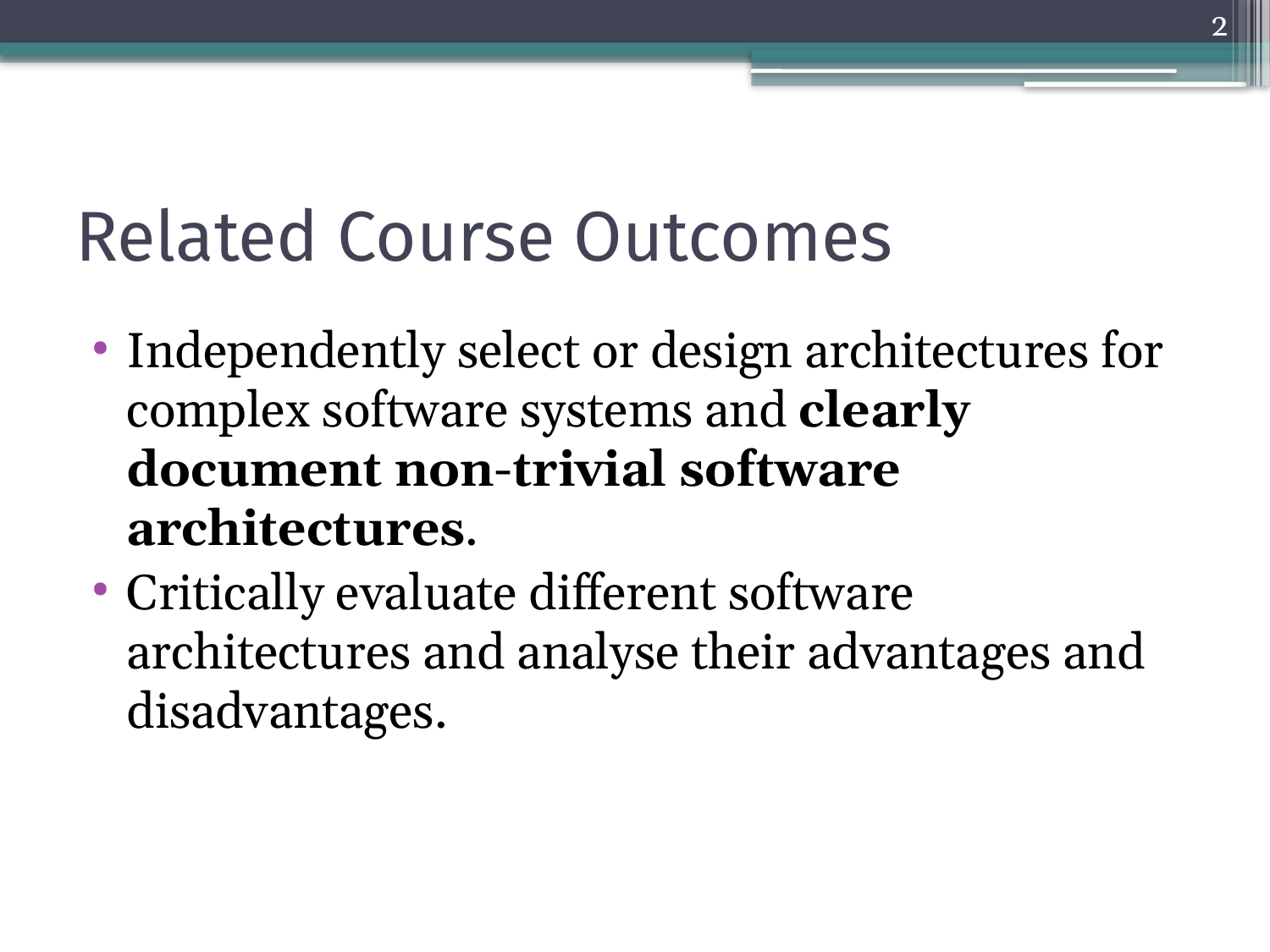

2
# Related Course Outcomes
Independently select or design architectures for complex software systems and clearly document non-trivial software architectures.
Critically evaluate different software architectures and analyse their advantages and disadvantages.